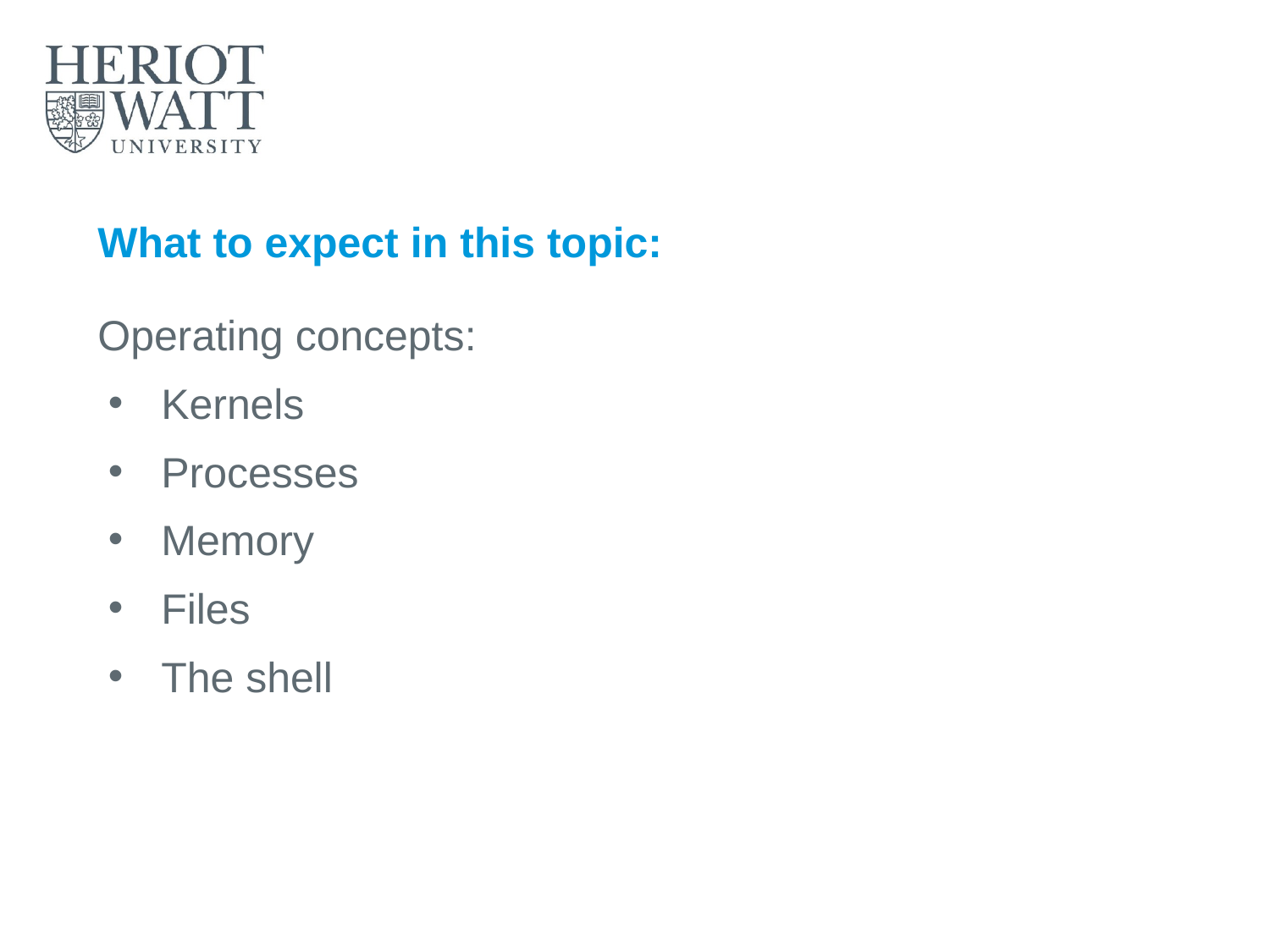

What to expect in this topic:
Operating concepts:
Kernels
Processes
Memory
Files
The shell